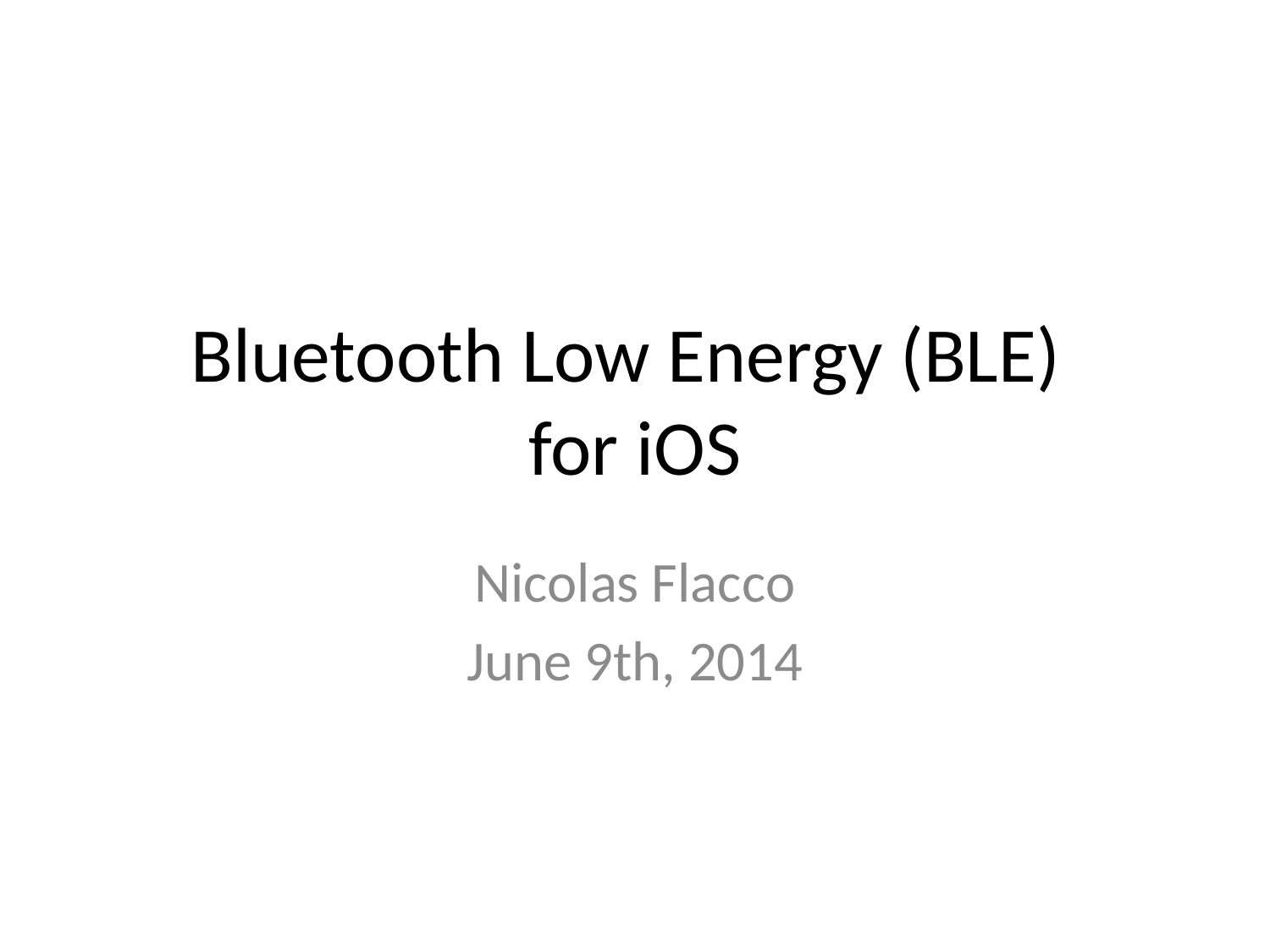

# Bluetooth Low Energy (BLE) for iOS
Nicolas Flacco
June 9th, 2014